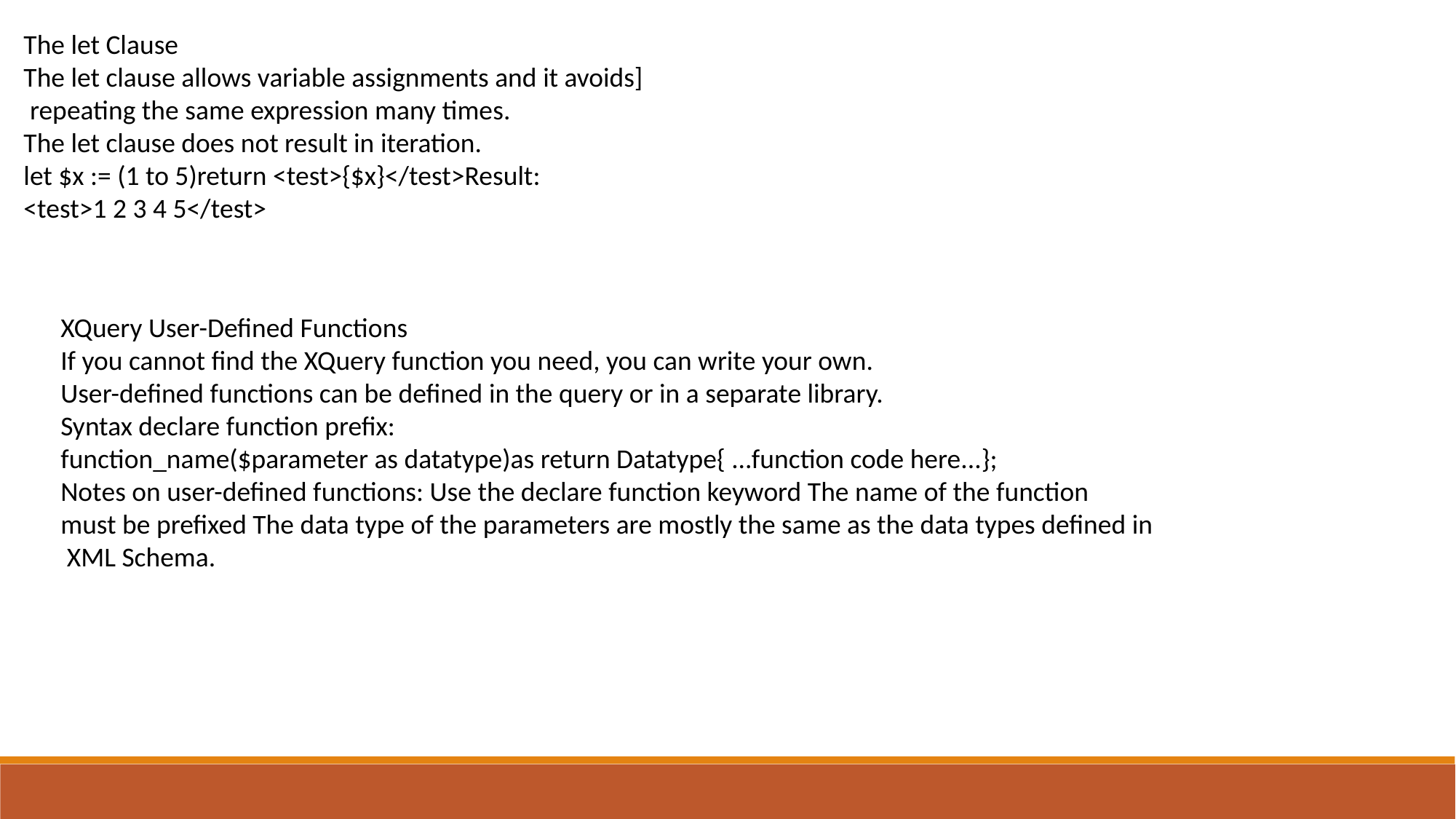

The let Clause
The let clause allows variable assignments and it avoids]
 repeating the same expression many times.
The let clause does not result in iteration.
let $x := (1 to 5)return <test>{$x}</test>Result:
<test>1 2 3 4 5</test>
XQuery User-Defined Functions
If you cannot find the XQuery function you need, you can write your own.
User-defined functions can be defined in the query or in a separate library.
Syntax declare function prefix:
function_name($parameter as datatype)as return Datatype{ ...function code here...};
Notes on user-defined functions: Use the declare function keyword The name of the function
must be prefixed The data type of the parameters are mostly the same as the data types defined in
 XML Schema.